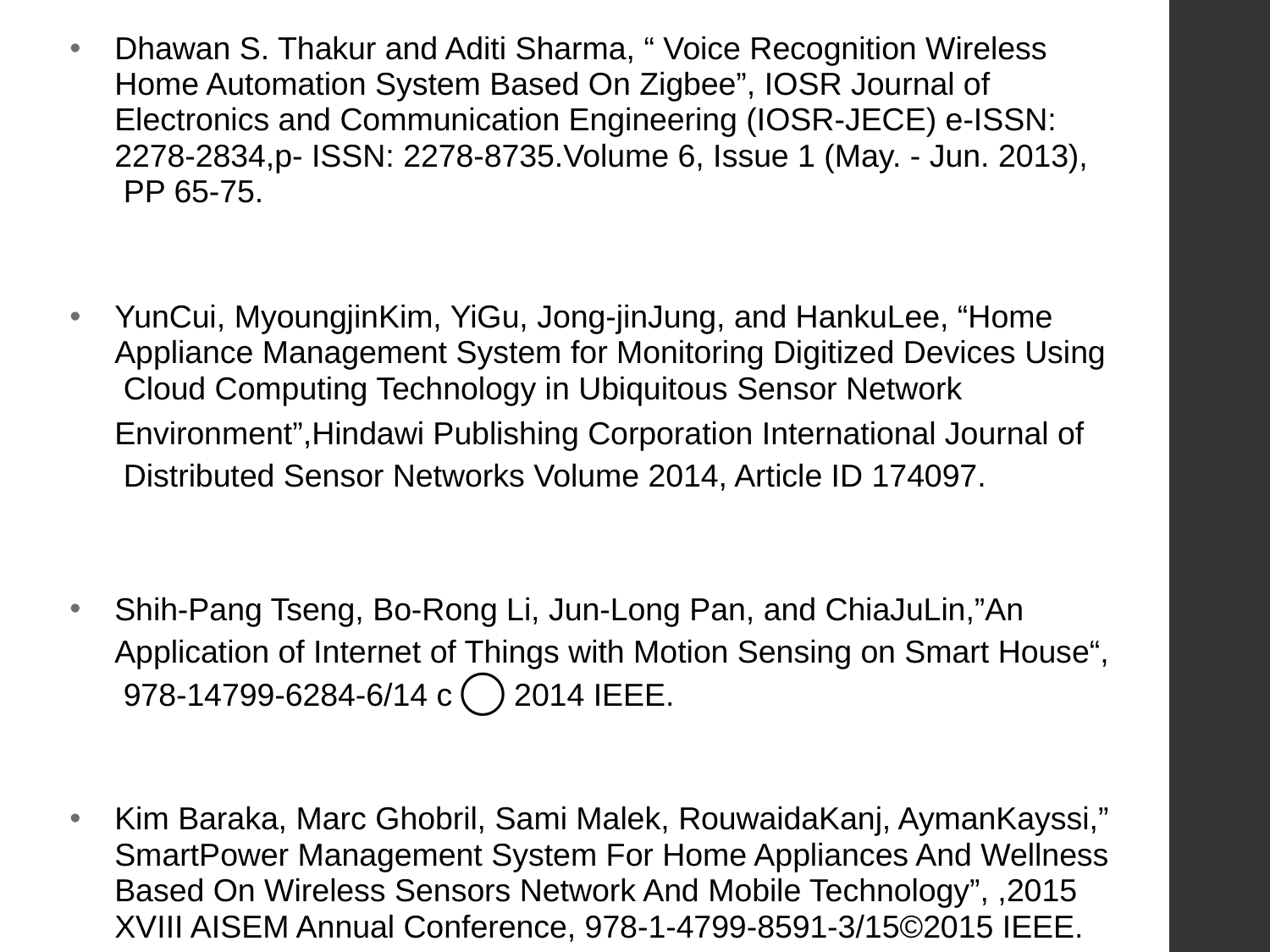

Dhawan S. Thakur and Aditi Sharma, “ Voice Recognition Wireless  Home Automation System Based On Zigbee”, IOSR Journal of  Electronics and Communication Engineering (IOSR-JECE) e-ISSN:  2278-2834,p- ISSN: 2278-8735.Volume 6, Issue 1 (May. - Jun. 2013),  PP 65-75.

YunCui, MyoungjinKim, YiGu, Jong-jinJung, and HankuLee, “Home  Appliance Management System for Monitoring Digitized Devices Using  Cloud Computing Technology in Ubiquitous Sensor Network
Environment”,Hindawi Publishing Corporation International Journal of  Distributed Sensor Networks Volume 2014, Article ID 174097.

Shih-Pang Tseng, Bo-Rong Li, Jun-Long Pan, and ChiaJuLin,”An  Application of Internet of Things with Motion Sensing on Smart House“,  978-14799-6284-6/14 c ⃝ 2014 IEEE.

Kim Baraka, Marc Ghobril, Sami Malek, RouwaidaKanj, AymanKayssi,”  SmartPower Management System For Home Appliances And Wellness  Based On Wireless Sensors Network And Mobile Technology”, ,2015  XVIII AISEM Annual Conference, 978-1-4799-8591-3/15©2015 IEEE.